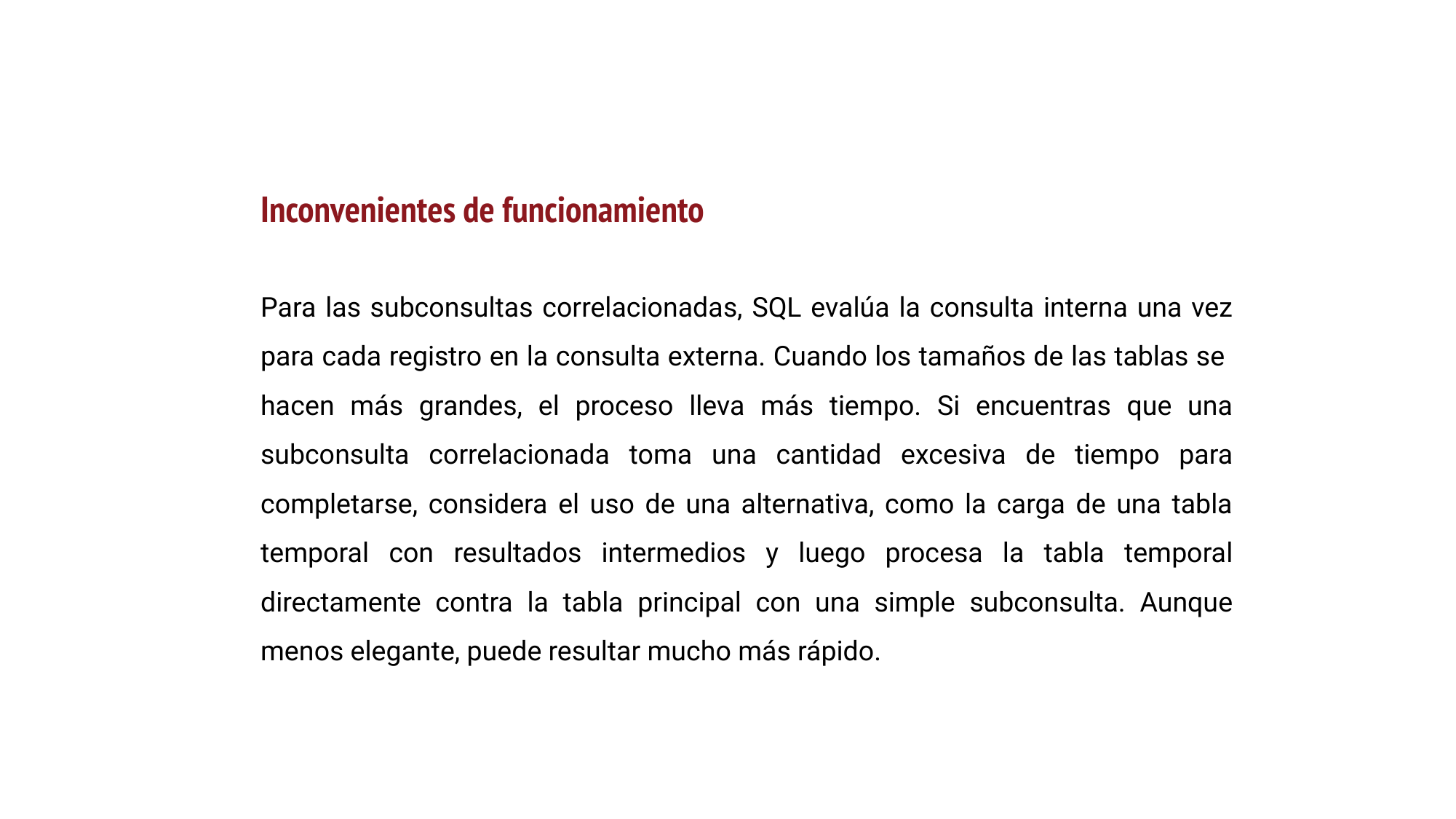

Inconvenientes de funcionamiento

Para las subconsultas correlacionadas, SQL evalúa la consulta interna una vez para cada registro en la consulta externa. Cuando los tamaños de las tablas se ​​hacen más grandes, el proceso lleva más tiempo. Si encuentras que una subconsulta correlacionada toma una cantidad excesiva de tiempo para completarse, considera el uso de una alternativa, como la carga de una tabla temporal con resultados intermedios y luego procesa la tabla temporal directamente contra la tabla principal con una simple subconsulta. Aunque menos elegante, puede resultar mucho más rápido.